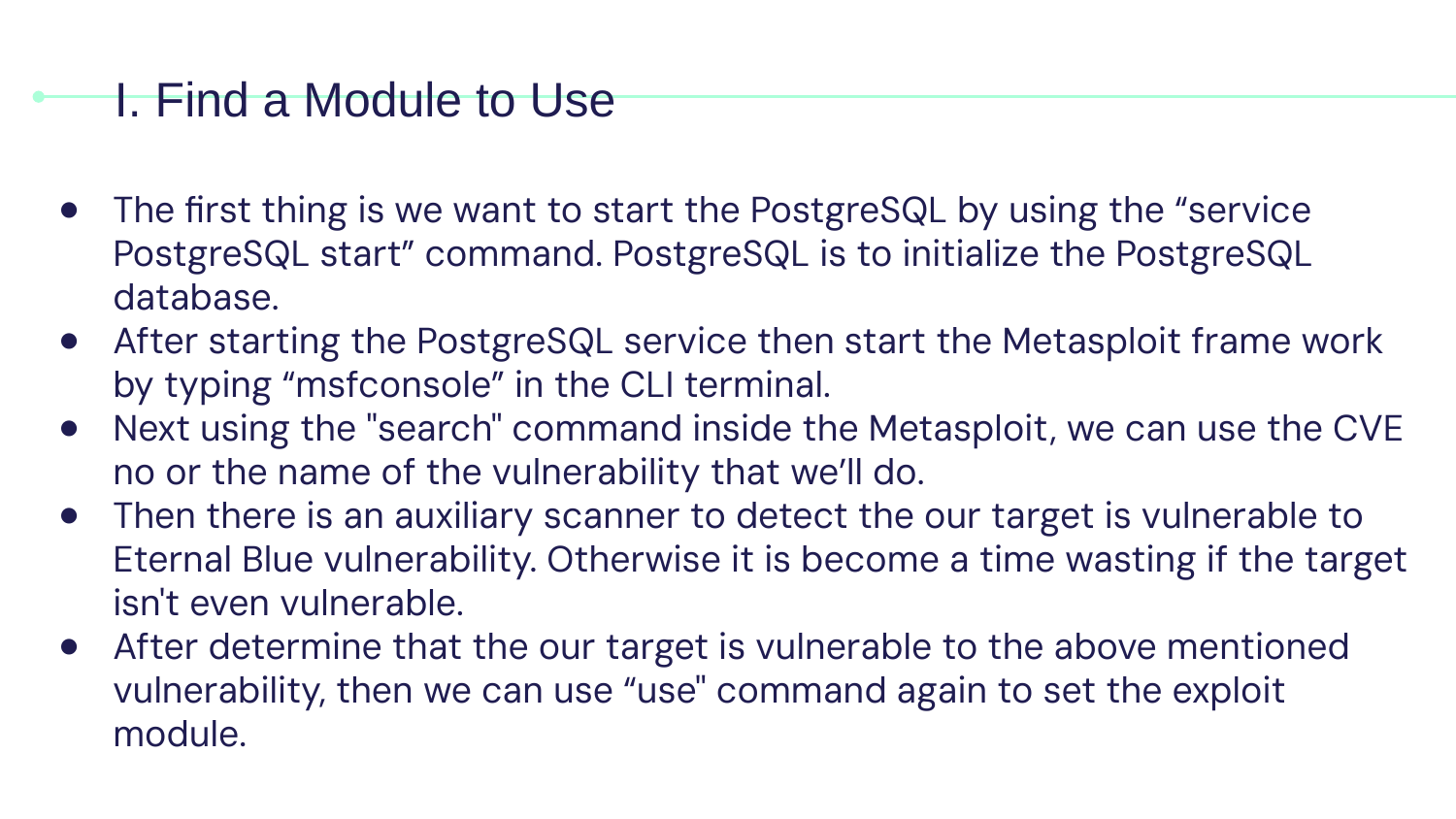

# I. Find a Module to Use
The first thing is we want to start the PostgreSQL by using the “service
PostgreSQL start” command. PostgreSQL is to initialize the PostgreSQL database.
After starting the PostgreSQL service then start the Metasploit frame work by typing “msfconsole” in the CLI terminal.
Next using the "search" command inside the Metasploit, we can use the CVE no or the name of the vulnerability that we’ll do.
Then there is an auxiliary scanner to detect the our target is vulnerable to Eternal Blue vulnerability. Otherwise it is become a time wasting if the target isn't even vulnerable.
After determine that the our target is vulnerable to the above mentioned vulnerability, then we can use “use" command again to set the exploit module.